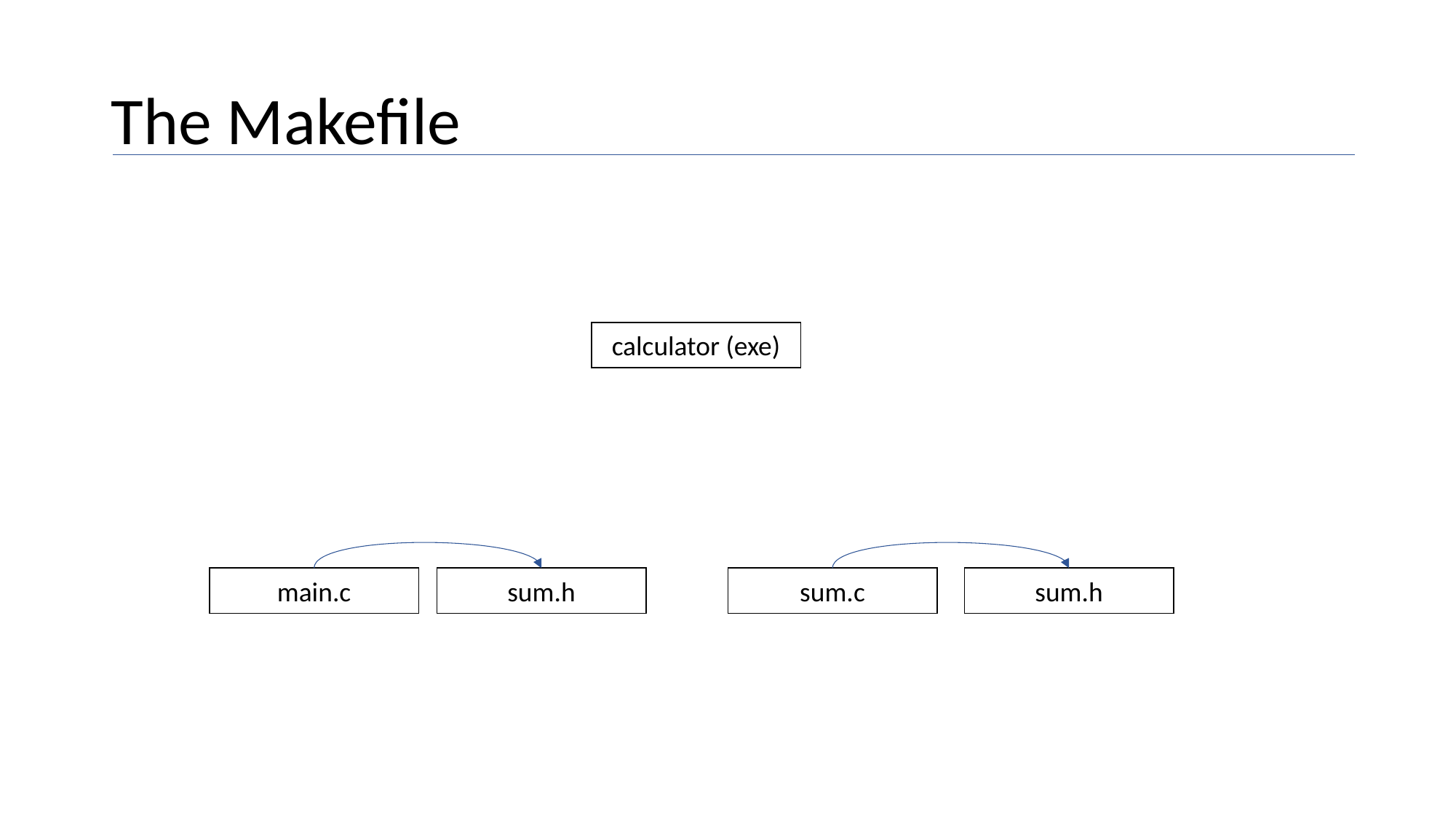

# The Makefile
calculator (exe)
main.c
sum.h
sum.c
sum.h